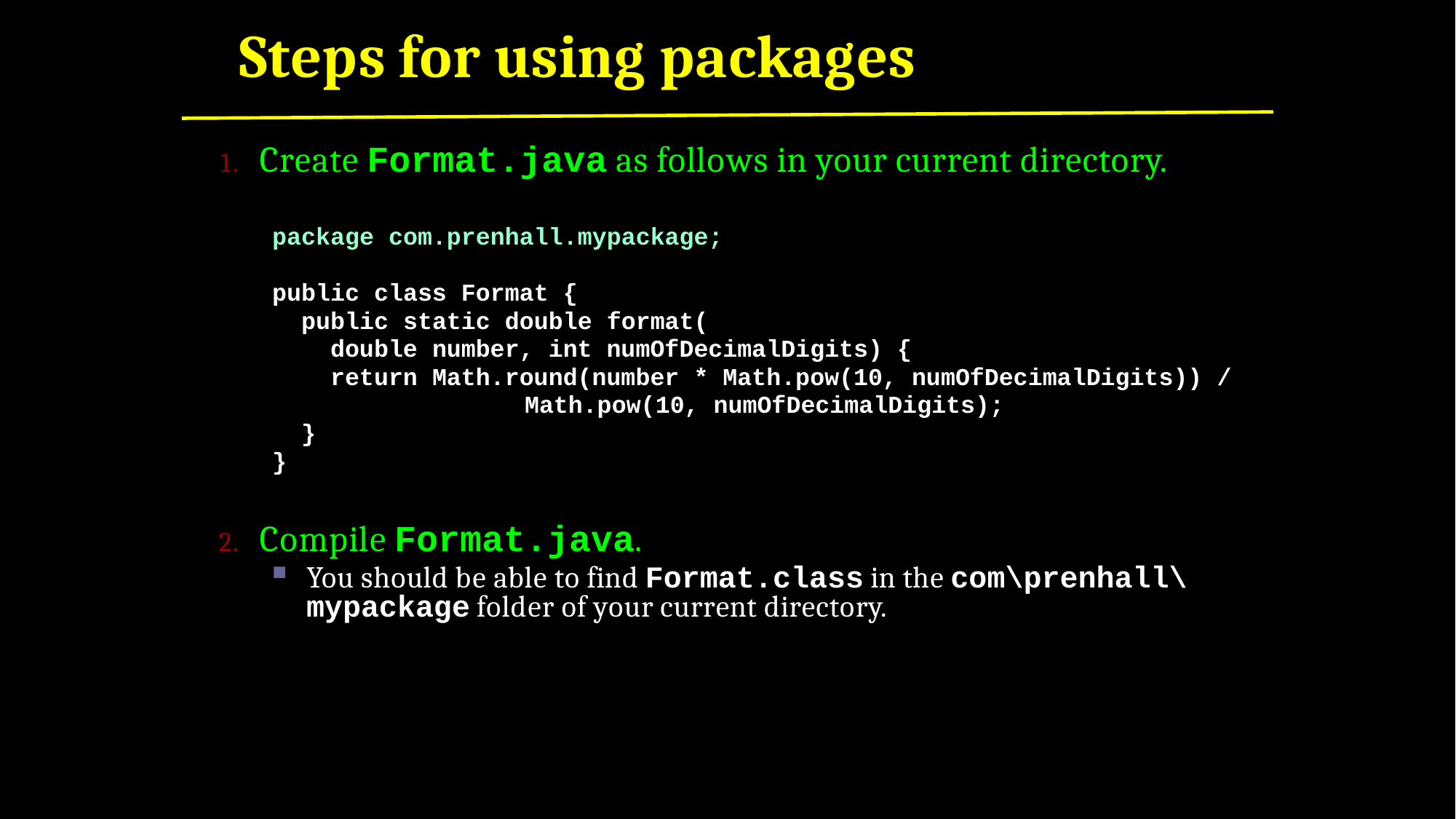

# Steps for using packages
Create Format.java as follows in your current directory.

package com.prenhall.mypackage;

public class Format {
  public static double format(
    double number, int numOfDecimalDigits) {
    return Math.round(number * Math.pow(10, numOfDecimalDigits)) /
			Math.pow(10, numOfDecimalDigits);
  }
}

Compile Format.java.
You should be able to find Format.class in the com\prenhall\mypackage folder of your current directory.